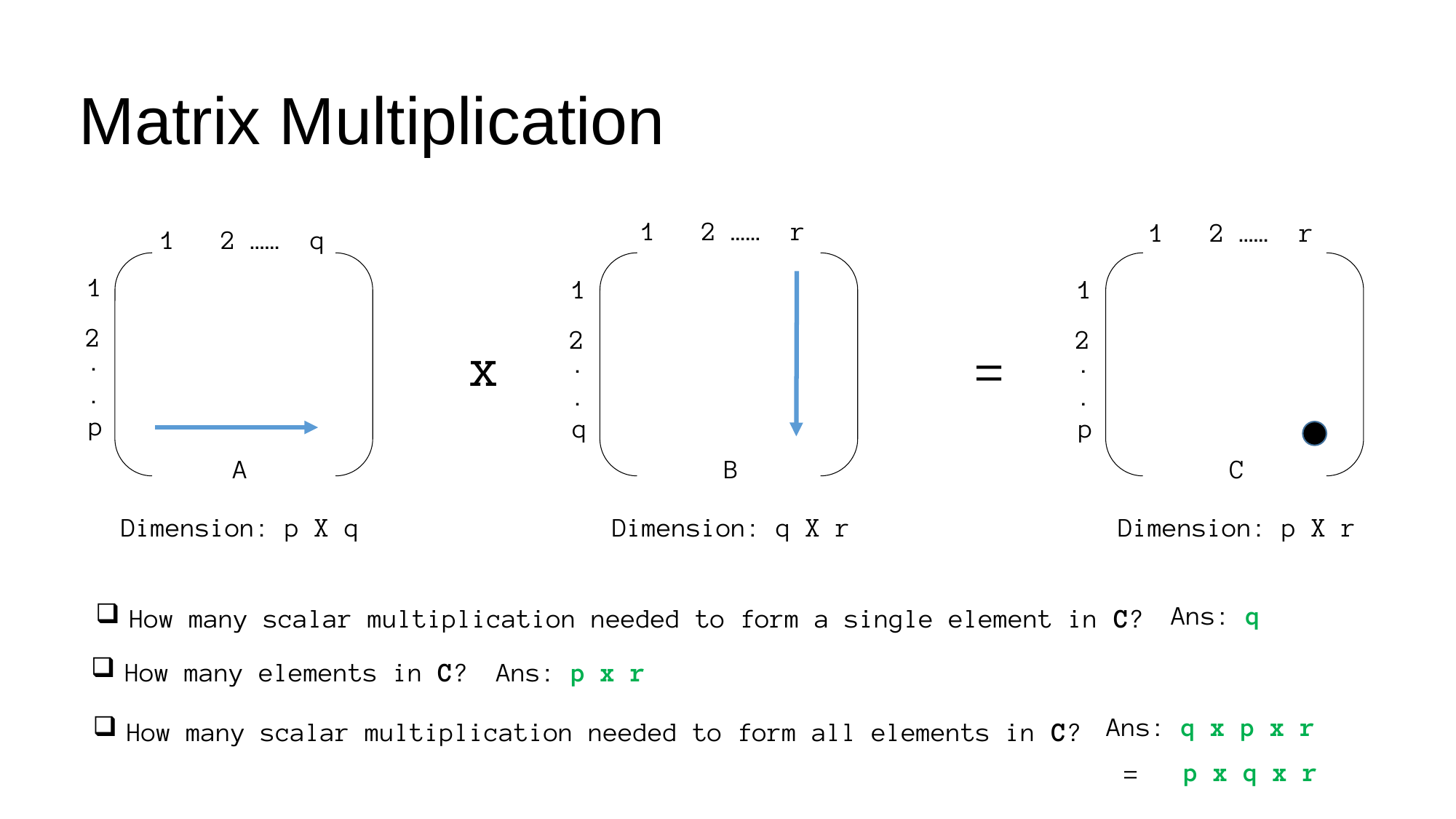

# Matrix Multiplication
1   2 ……  r
1   2 ……  r
1   2 ……  q

1
2
.
.
p

1
2
.
.
q
1
2
.
.
p

=
x

C
A
B
Dimension: p X r
Dimension: p X q
Dimension: q X r
Ans: q
How many scalar multiplication needed to form a single element in C?
How many elements in C?
Ans: p x r
Ans: q x p x r
How many scalar multiplication needed to form all elements in C?
 =   p x q x r